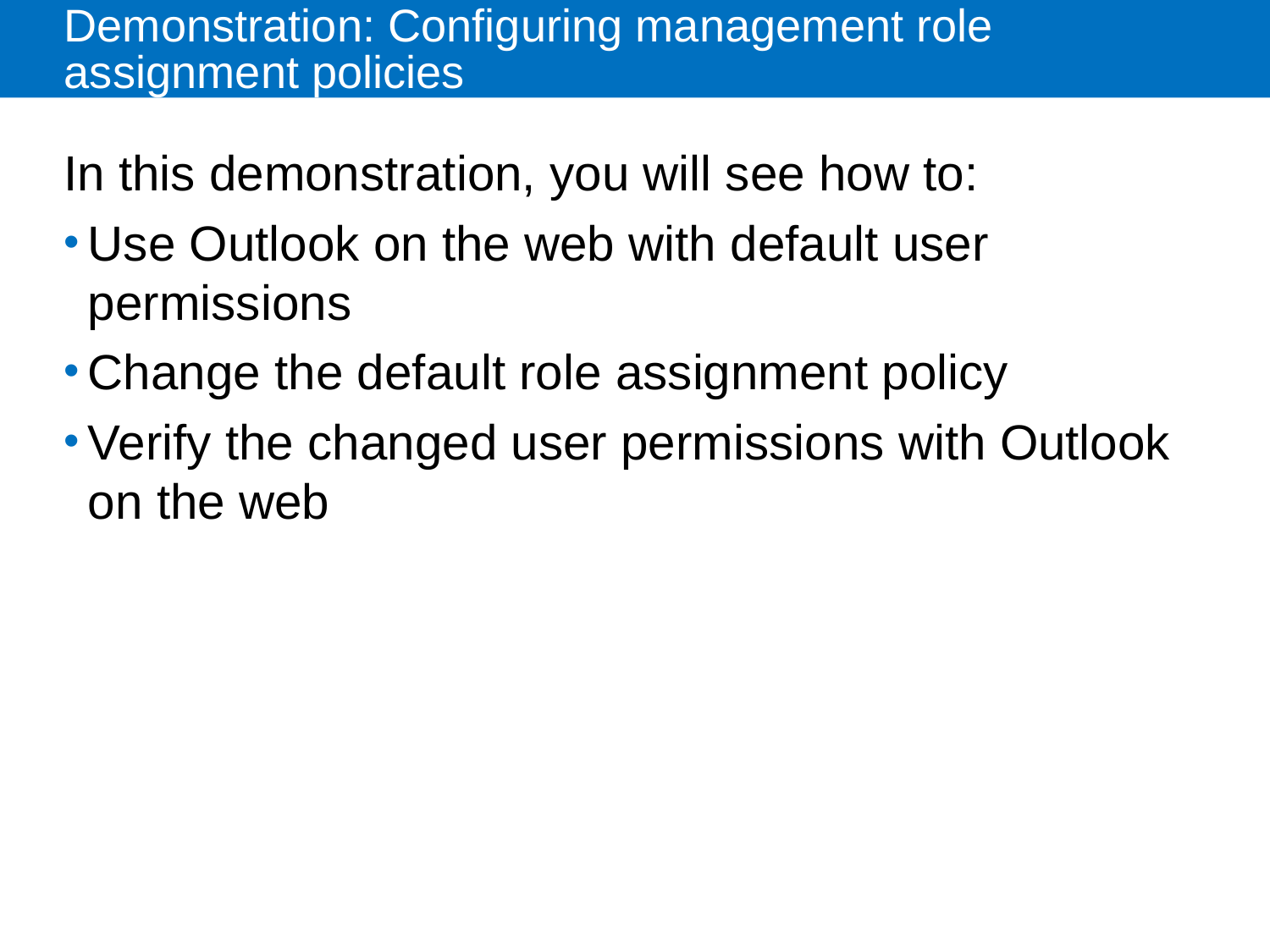

# Demonstration: Configuring management role assignment policies
In this demonstration, you will see how to:
Use Outlook on the web with default user permissions
Change the default role assignment policy
Verify the changed user permissions with Outlook on the web